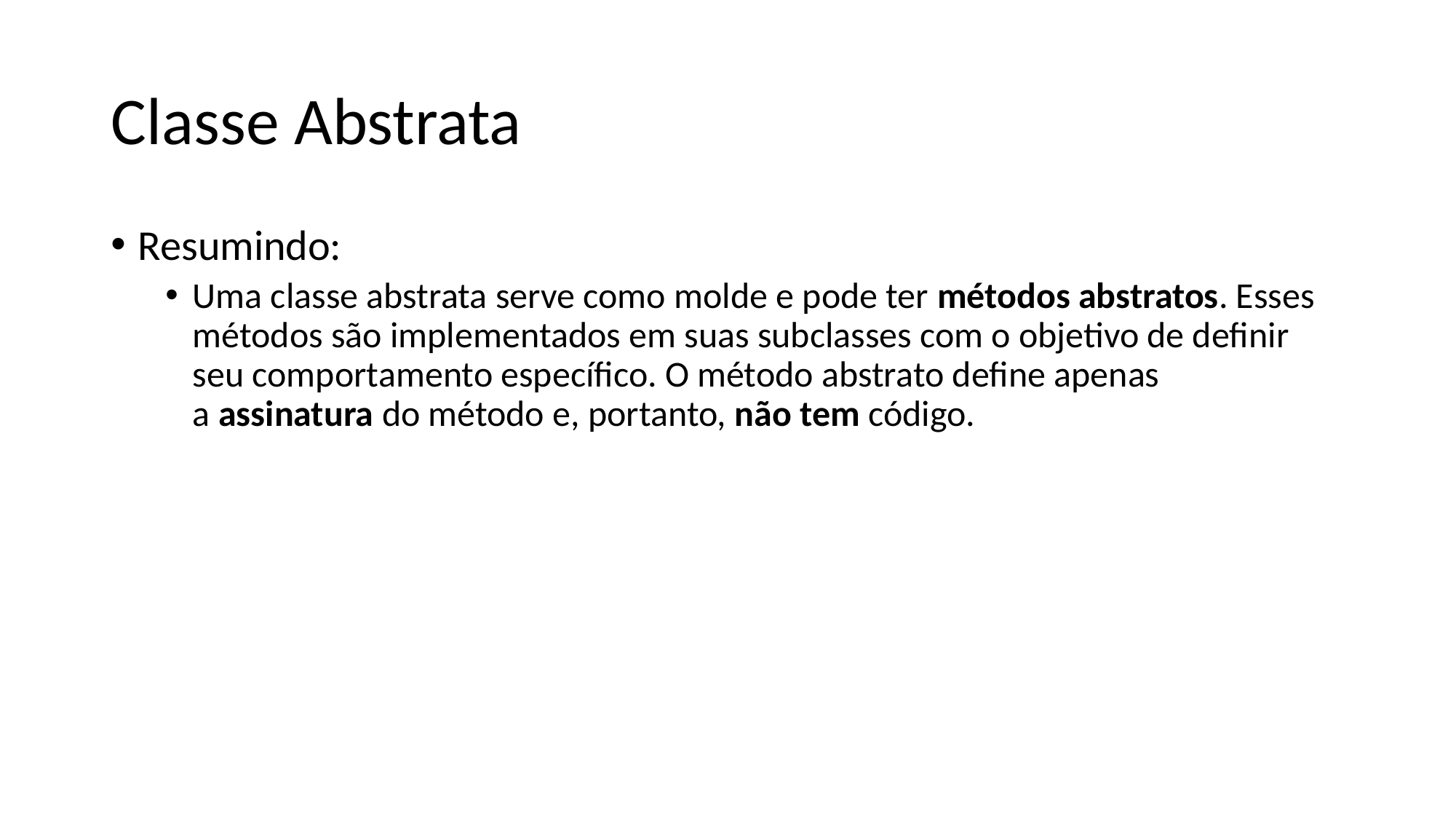

# Classe Abstrata
Resumindo:
Uma classe abstrata serve como molde e pode ter métodos abstratos. Esses métodos são implementados em suas subclasses com o objetivo de definir seu comportamento específico. O método abstrato define apenas a assinatura do método e, portanto, não tem código.